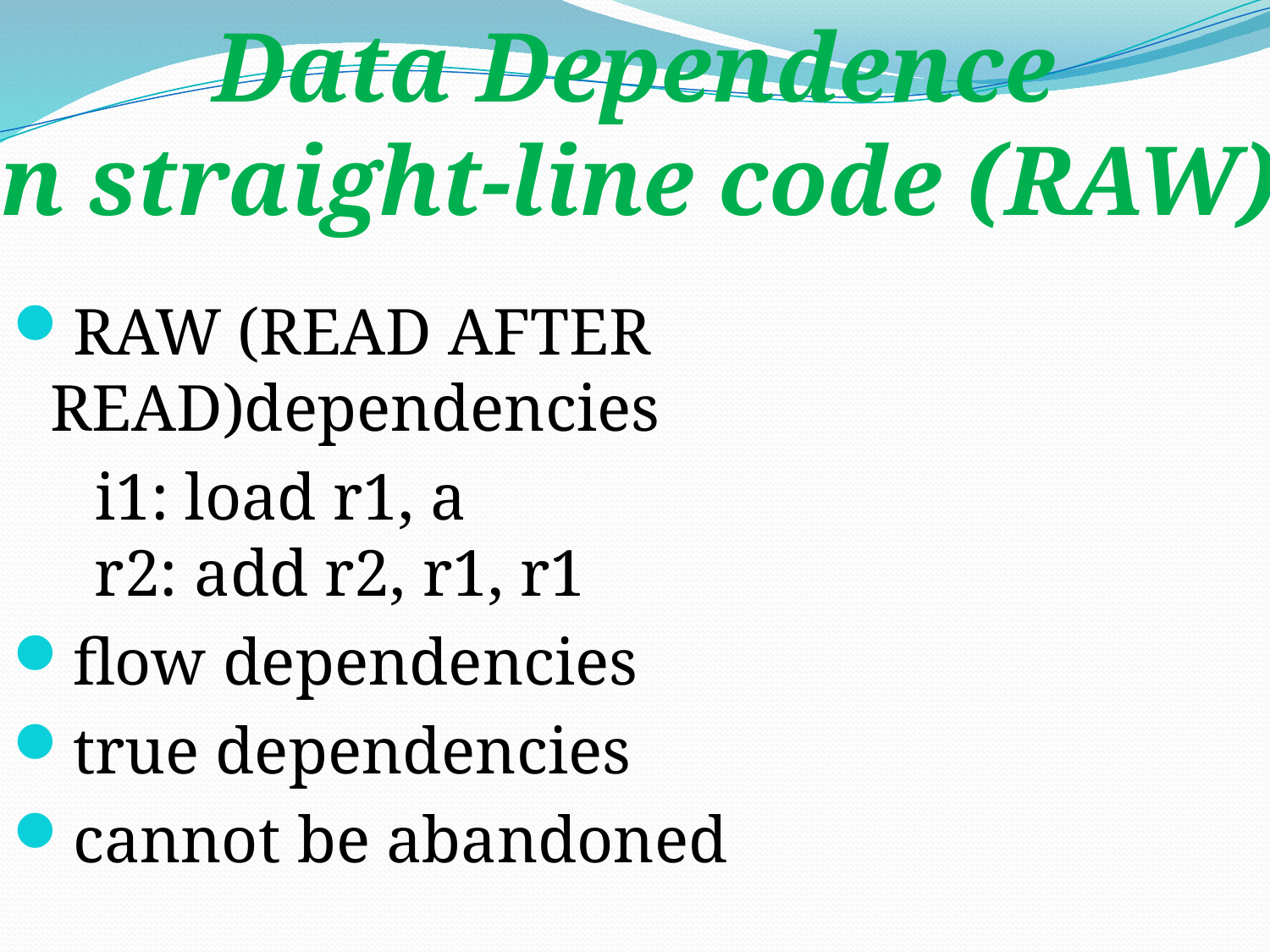

Data Dependence
in straight-line code (RAW)
RAW (READ AFTER READ)dependencies
     i1: load r1, a
     r2: add r2, r1, r1
flow dependencies
true dependencies
cannot be abandoned